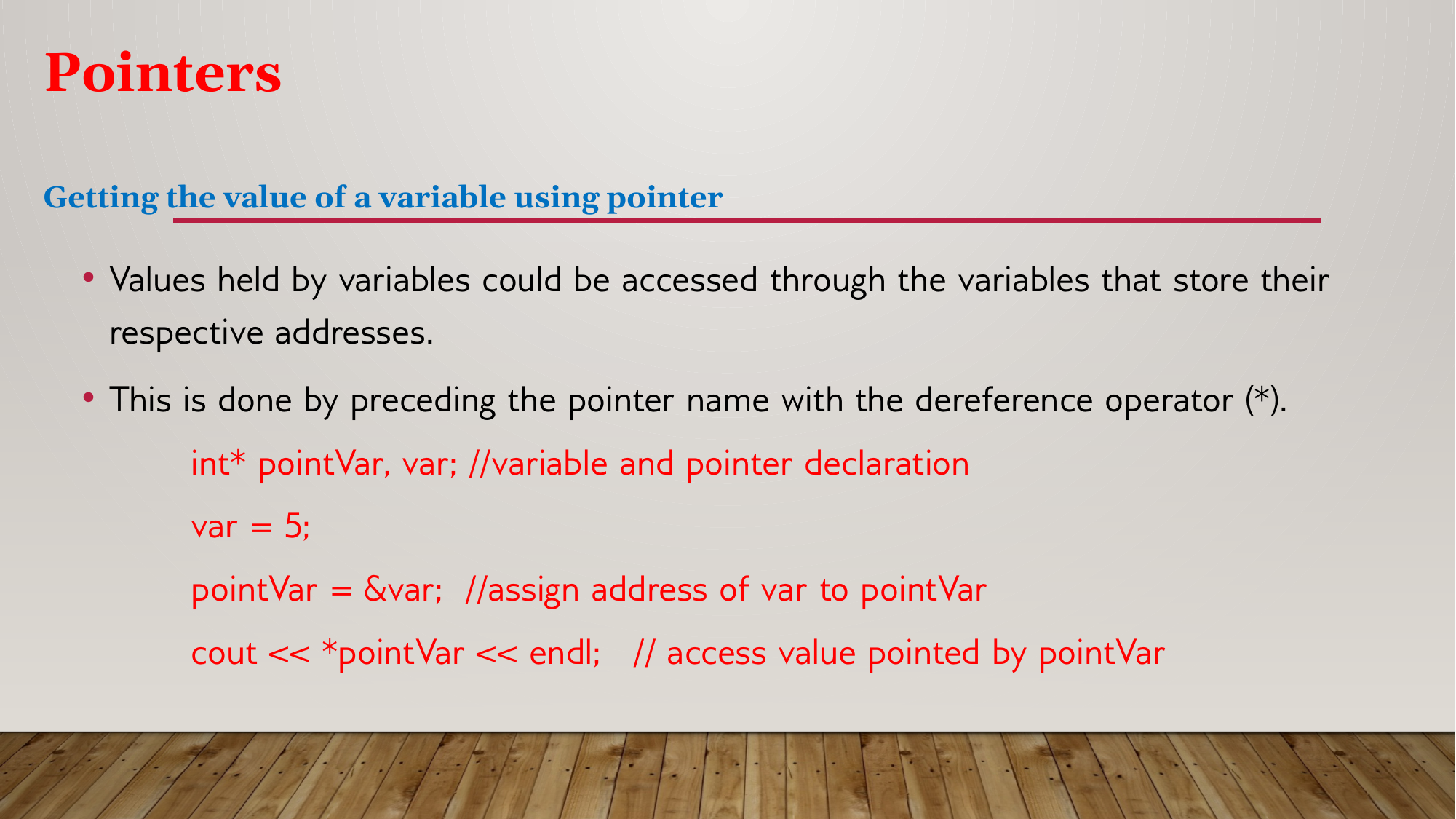

# Pointers

Getting the value of a variable using pointer
Values held by variables could be accessed through the variables that store their respective addresses.
This is done by preceding the pointer name with the dereference operator (*).
	int* pointVar, var; //variable and pointer declaration
	var = 5;
	pointVar = &var;  //assign address of var to pointVar
	cout << *pointVar << endl;   // access value pointed by pointVar